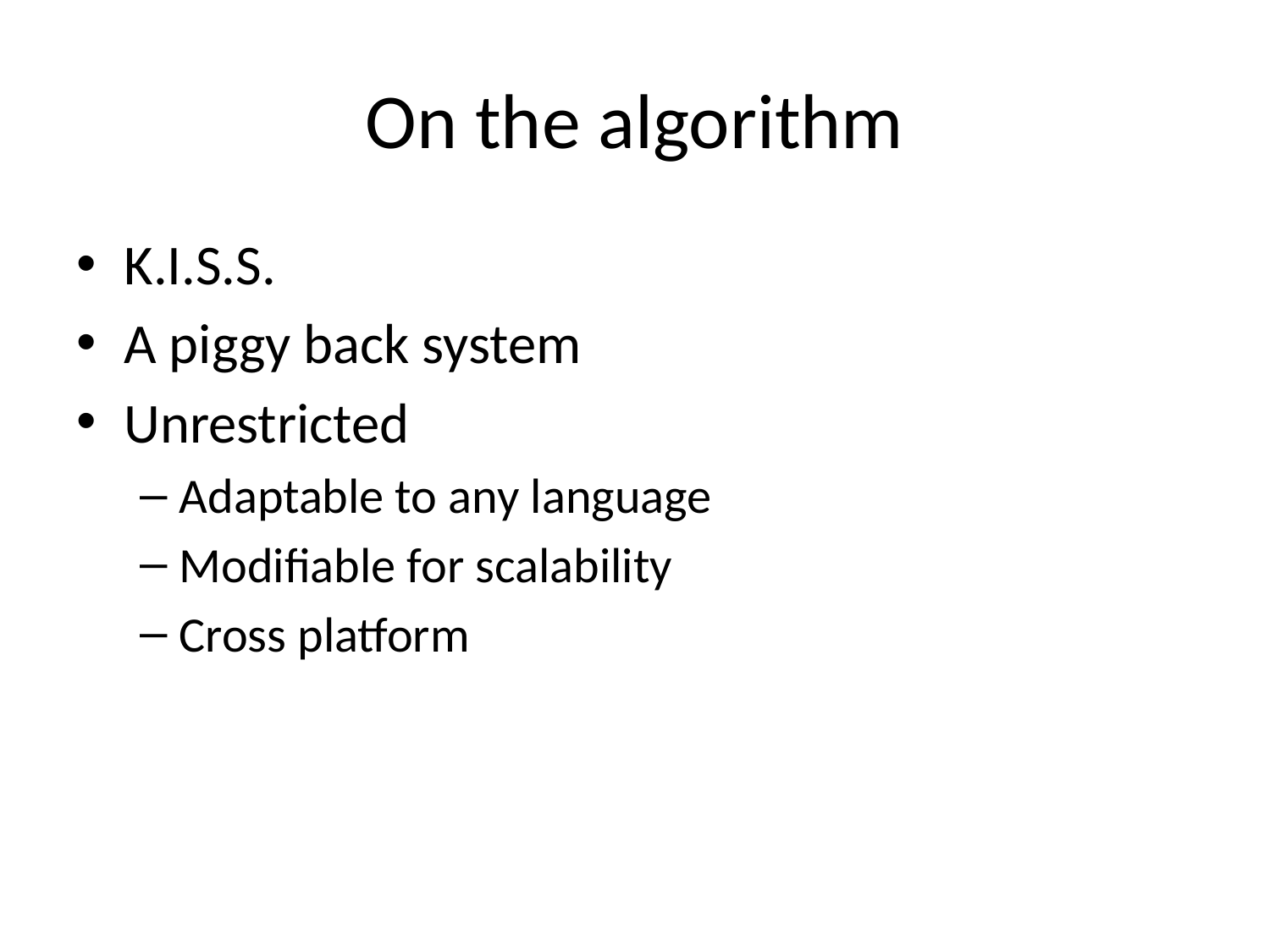

# On the algorithm
K.I.S.S.
A piggy back system
Unrestricted
Adaptable to any language
Modifiable for scalability
Cross platform